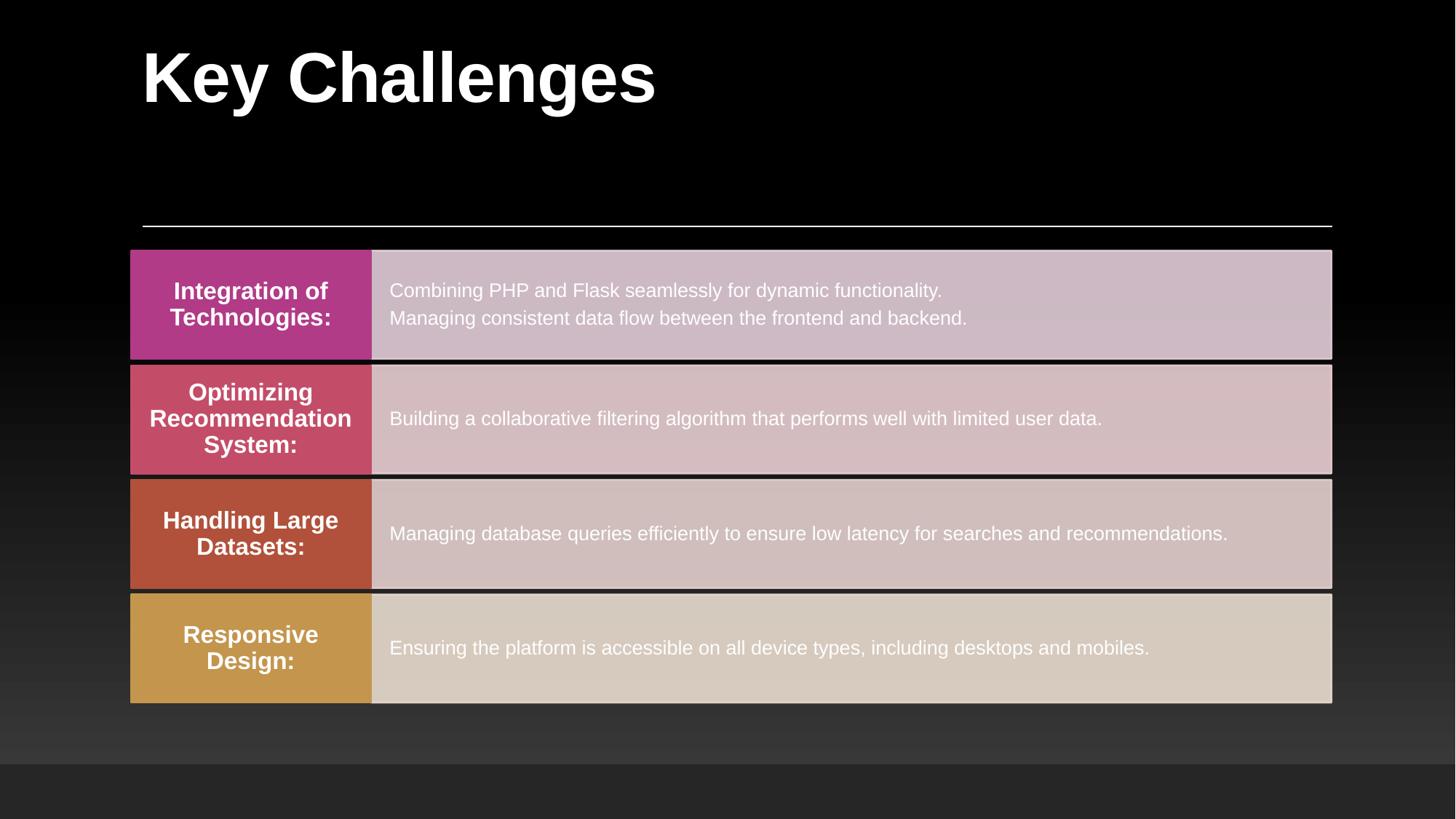

# Key Challenges
Combining PHP and Flask seamlessly for dynamic functionality.
Managing consistent data flow between the frontend and backend.
Integration of Technologies:
Building a collaborative filtering algorithm that performs well with limited user data.
Optimizing Recommendation System:
Managing database queries efficiently to ensure low latency for searches and recommendations.
Handling Large Datasets:
Ensuring the platform is accessible on all device types, including desktops and mobiles.
Responsive Design: